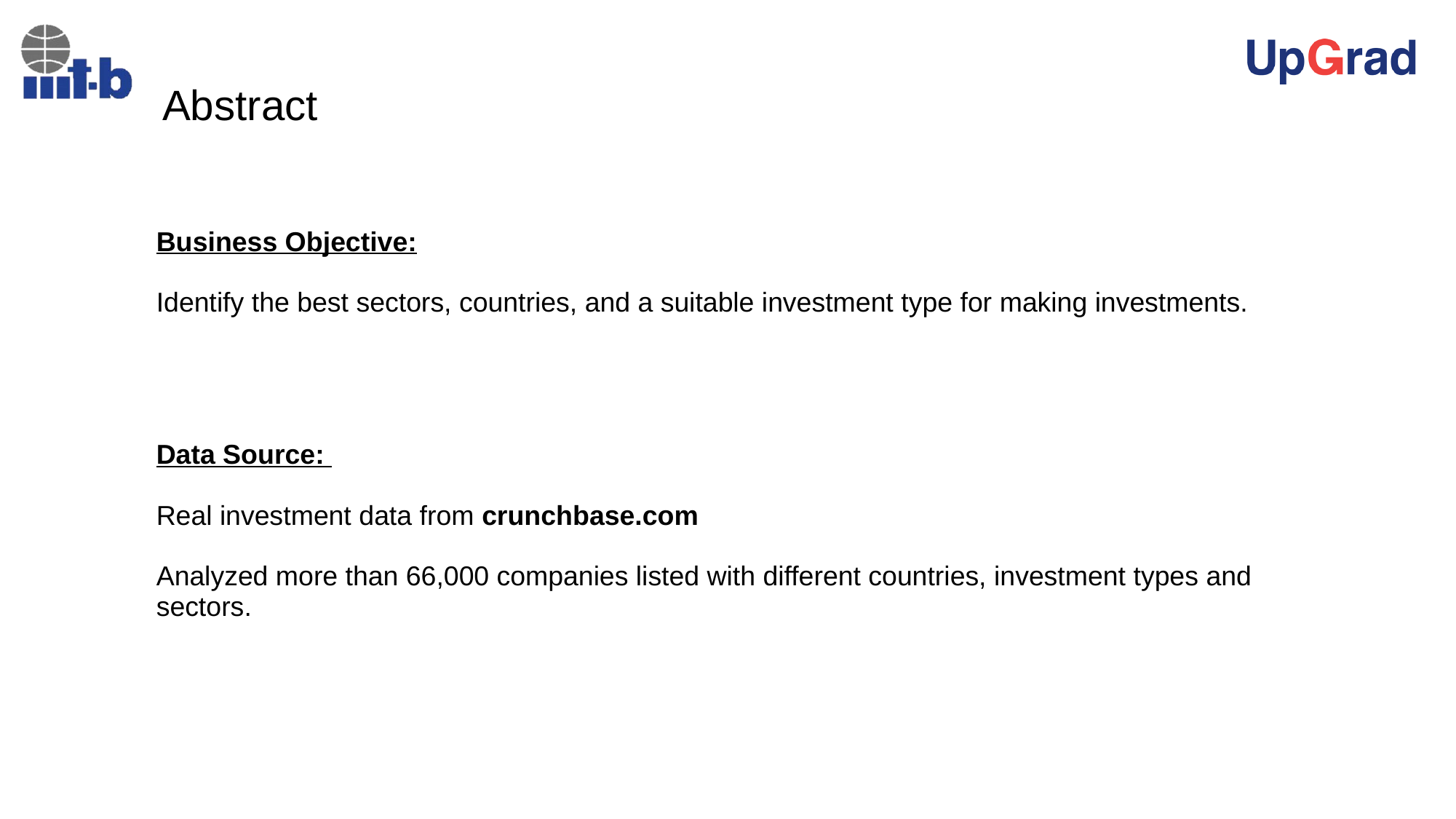

# Abstract

Business Objective:

Identify the best sectors, countries, and a suitable investment type for making investments.

Data Source:

Real investment data from crunchbase.com

Analyzed more than 66,000 companies listed with different countries, investment types and sectors.